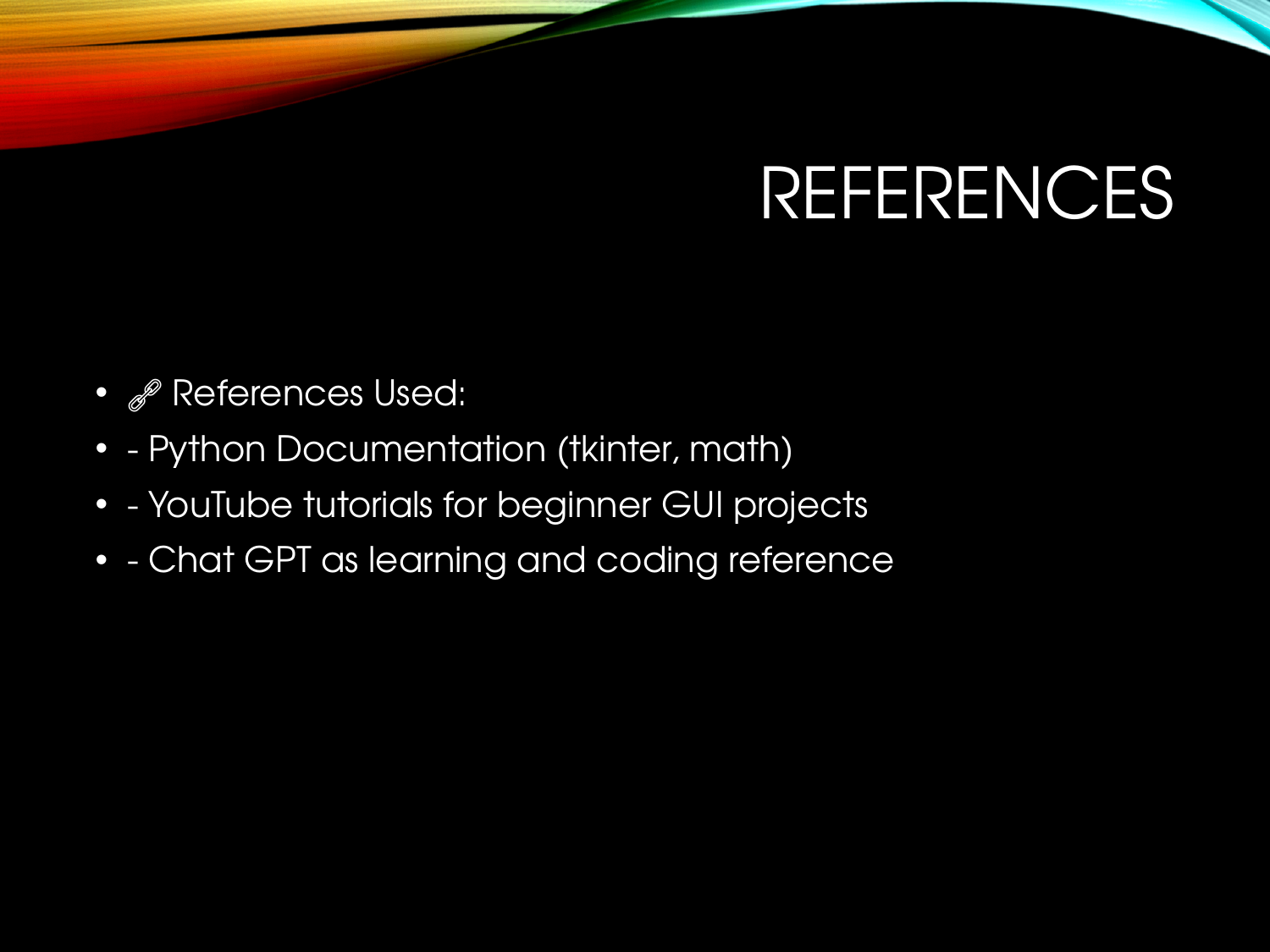

# References

🔗 References Used:
- Python Documentation (tkinter, math)
- YouTube tutorials for beginner GUI projects
- Chat GPT as learning and coding reference